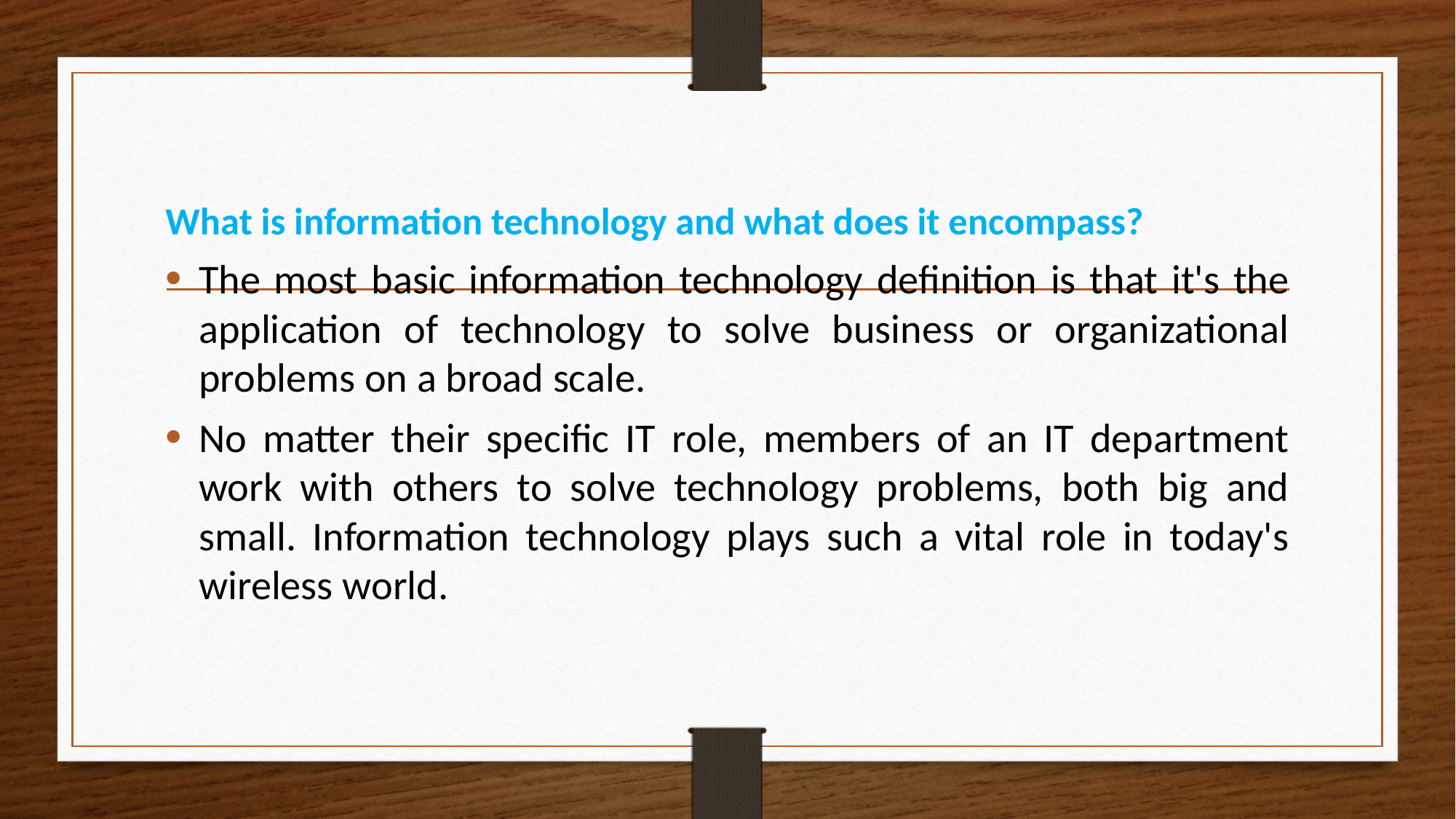

What is information technology and what does it encompass?
The most basic information technology definition is that it's the application of technology to solve business or organizational problems on a broad scale.
No matter their specific IT role, members of an IT department work with others to solve technology problems, both big and small. Information technology plays such a vital role in today's wireless world.